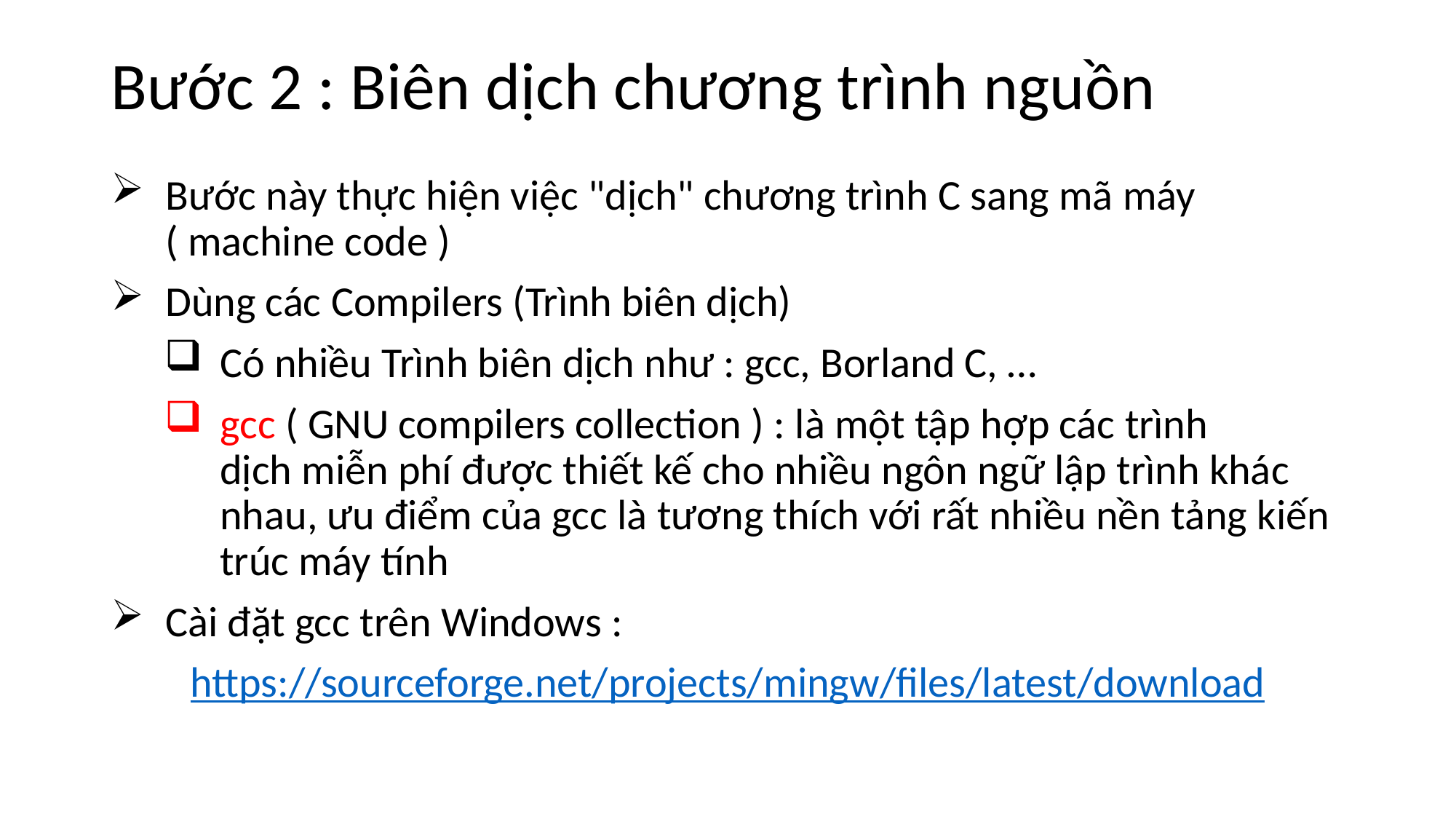

# Bước 2 : Biên dịch chương trình nguồn
Bước này thực hiện việc "dịch" chương trình C sang mã máy ( machine code )
Dùng các Compilers (Trình biên dịch)
Có nhiều Trình biên dịch như : gcc, Borland C, …
gcc ( GNU compilers collection ) : là một tập hợp các trình dịch miễn phí được thiết kế cho nhiều ngôn ngữ lập trình khác nhau, ưu điểm của gcc là tương thích với rất nhiều nền tảng kiến trúc máy tính
Cài đặt gcc trên Windows :
https://sourceforge.net/projects/mingw/files/latest/download